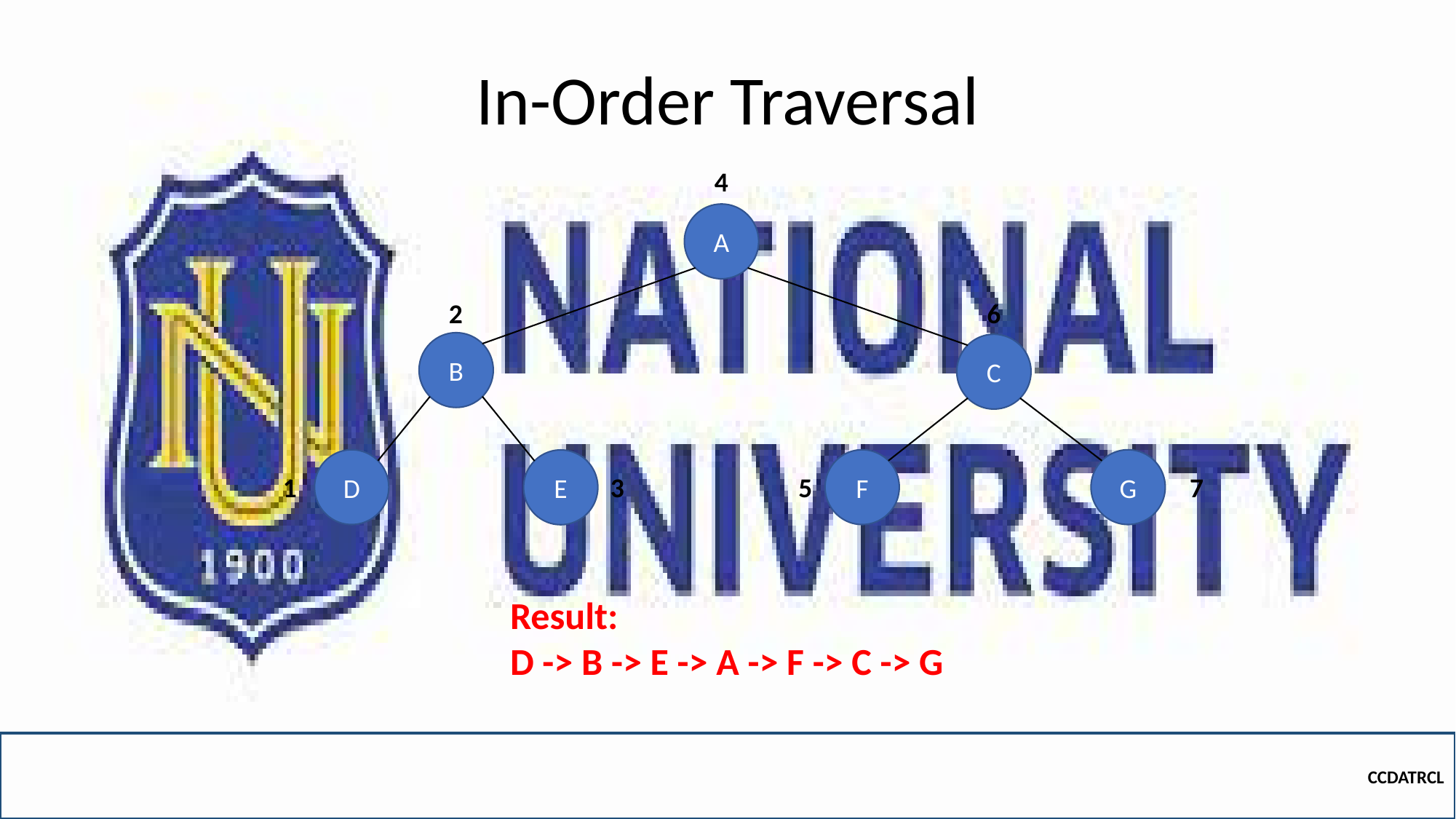

# In-Order Traversal
4

A
2
6
B
C
D
F
G
E
5
7
1
3
Result:
D -> B -> E -> A -> F -> C -> G
CCDATRCL